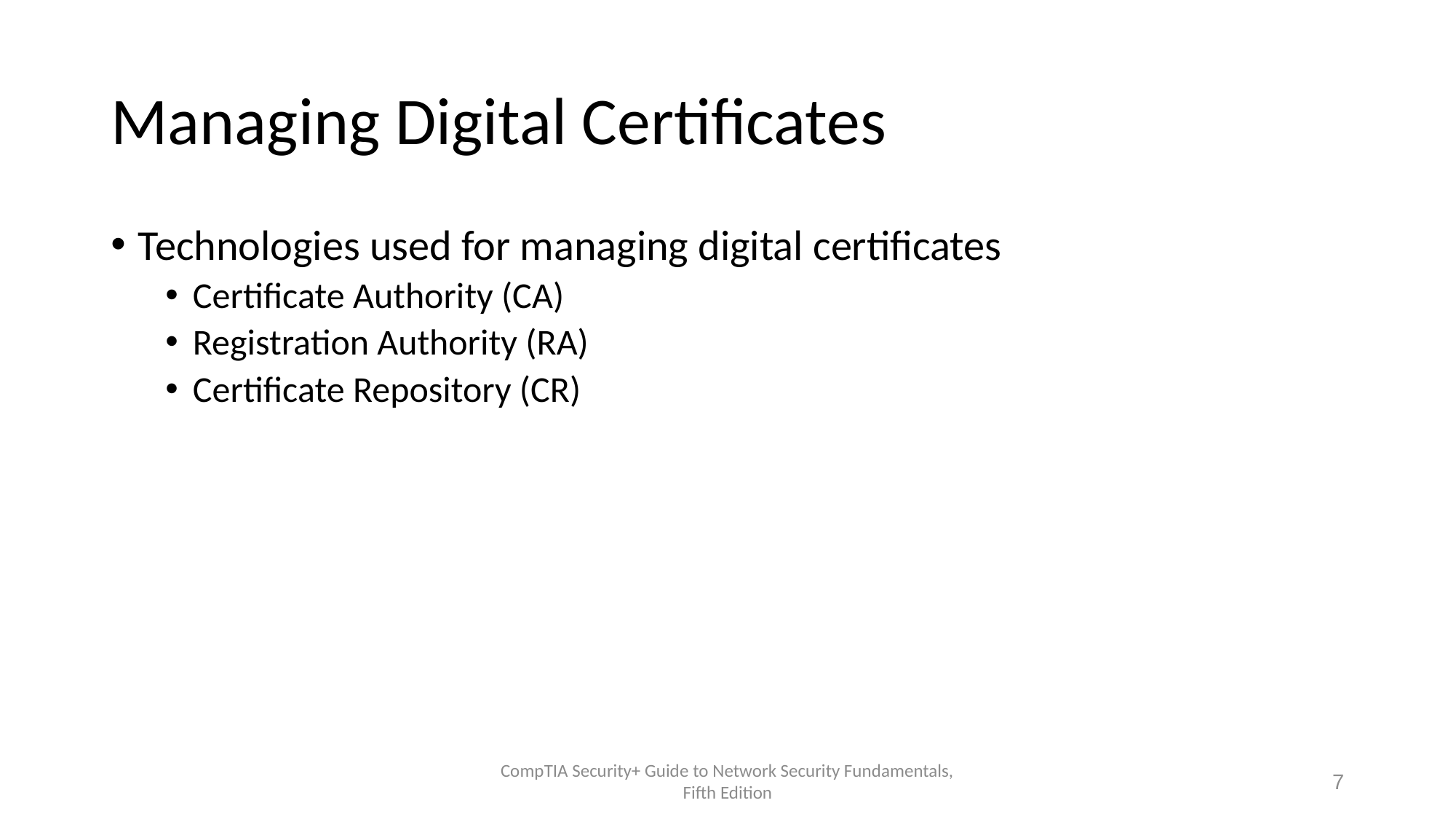

# Managing Digital Certificates
Technologies used for managing digital certificates
Certificate Authority (CA)
Registration Authority (RA)
Certificate Repository (CR)
CompTIA Security+ Guide to Network Security Fundamentals, Fifth Edition
7